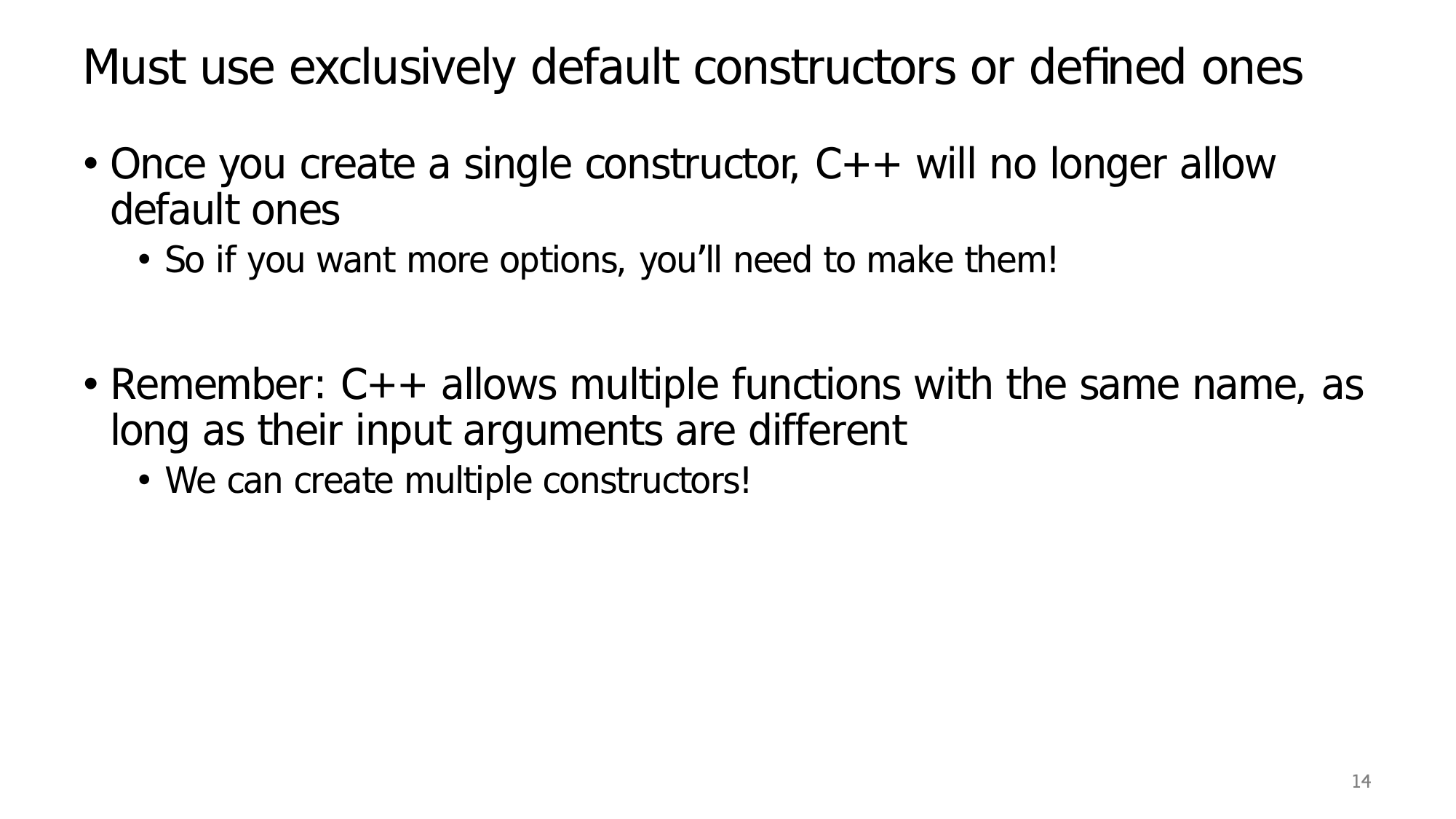

# Must use exclusively default constructors or defined ones
Once you create a single constructor, C++ will no longer allow default ones
So if you want more options, you’ll need to make them!

Remember: C++ allows multiple functions with the same name, as long as their input arguments are different
We can create multiple constructors!
14